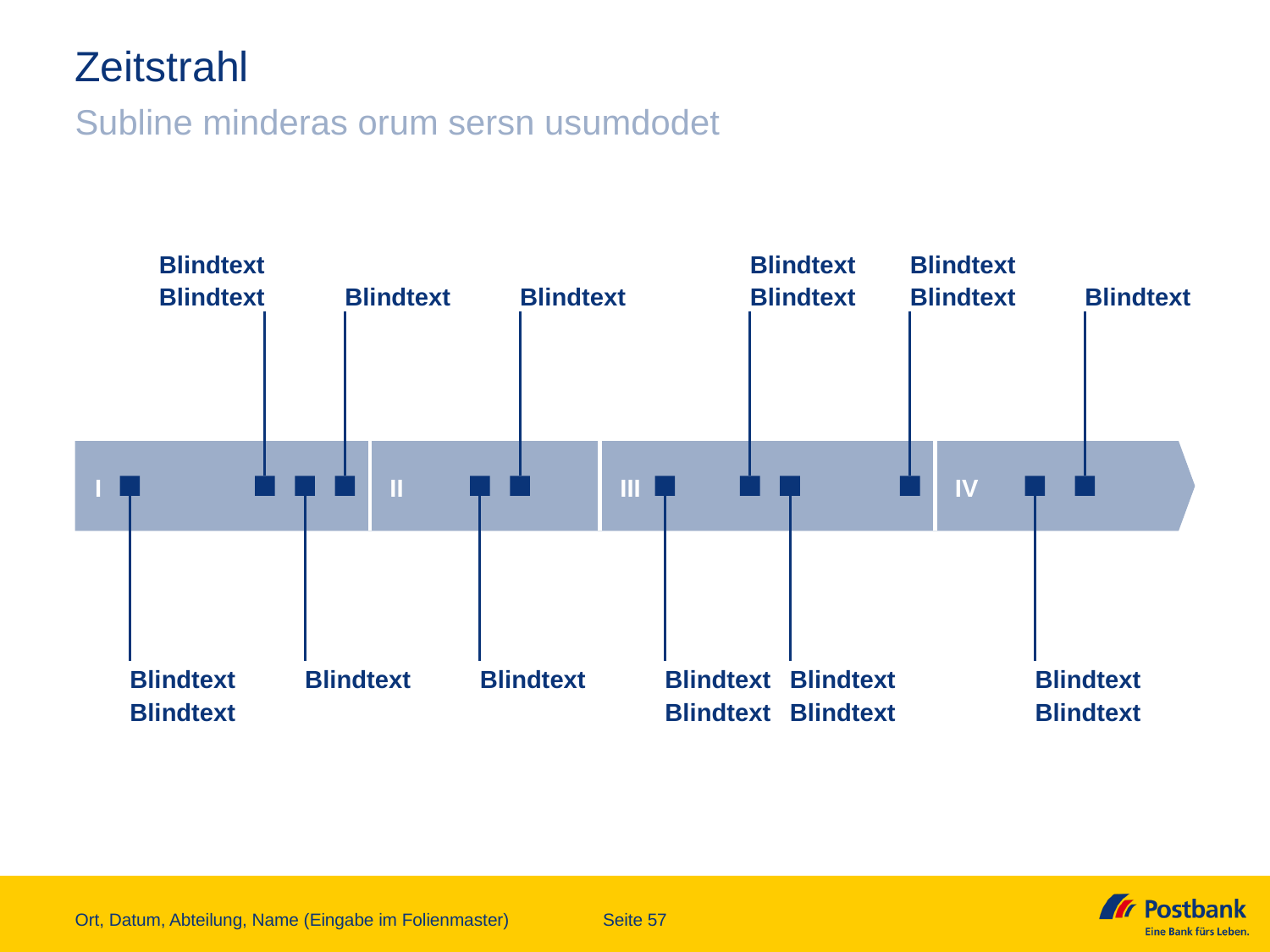

# Zeitstrahl
Subline minderas orum sersn usumdodet
Blindtext
Blindtext

Blindtext
Blindtext
Blindtext
Blindtext
Blindtext
Blindtext
Blindtext
I
II
III
IV

Blindtext
Blindtext
Blindtext
Blindtext
Blindtext
Blindtext
Blindtext
Blindtext
Blindtext
Blindtext